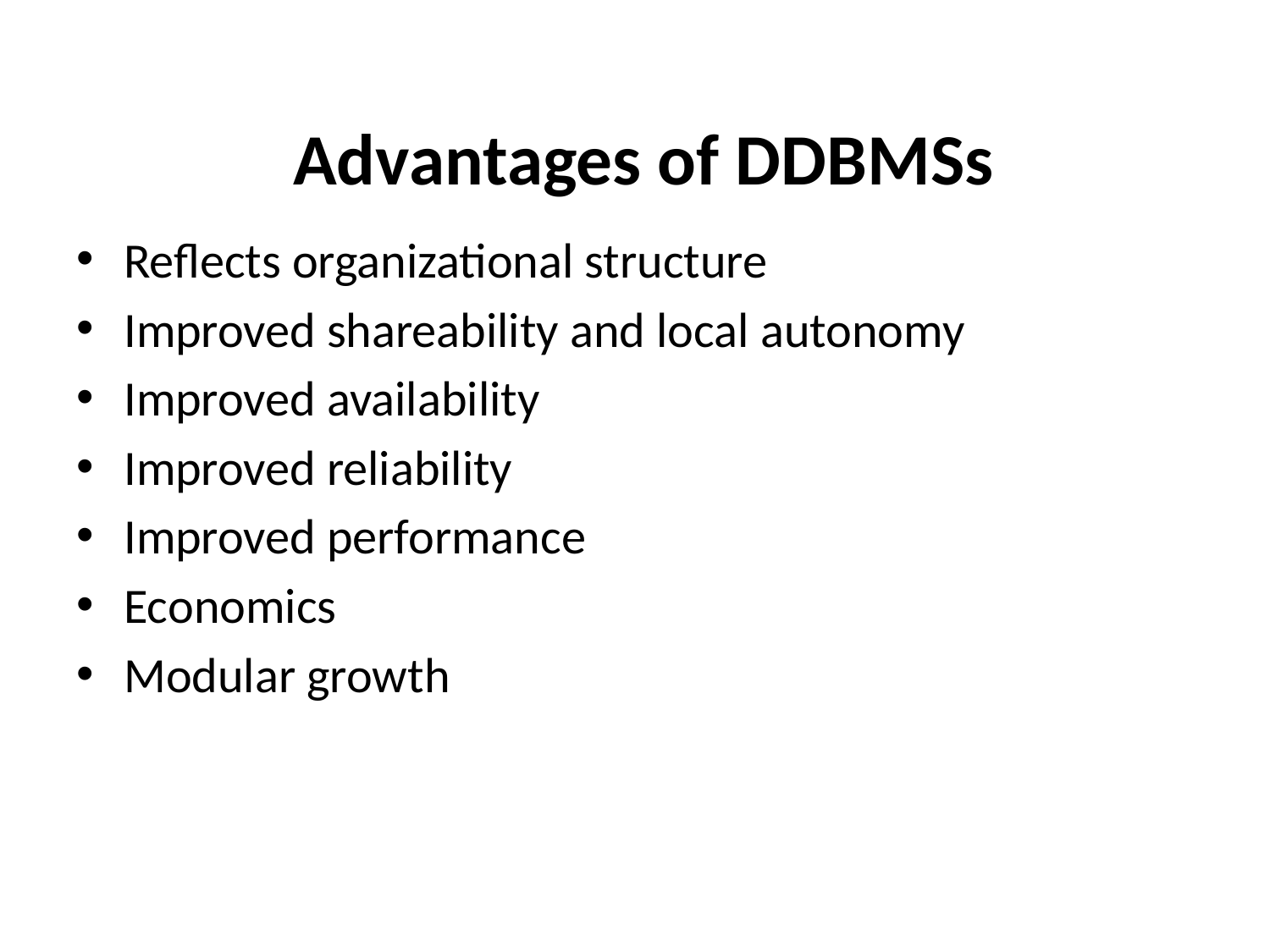

# Advantages of DDBMSs
Reflects organizational structure
Improved shareability and local autonomy
Improved availability
Improved reliability
Improved performance
Economics
Modular growth